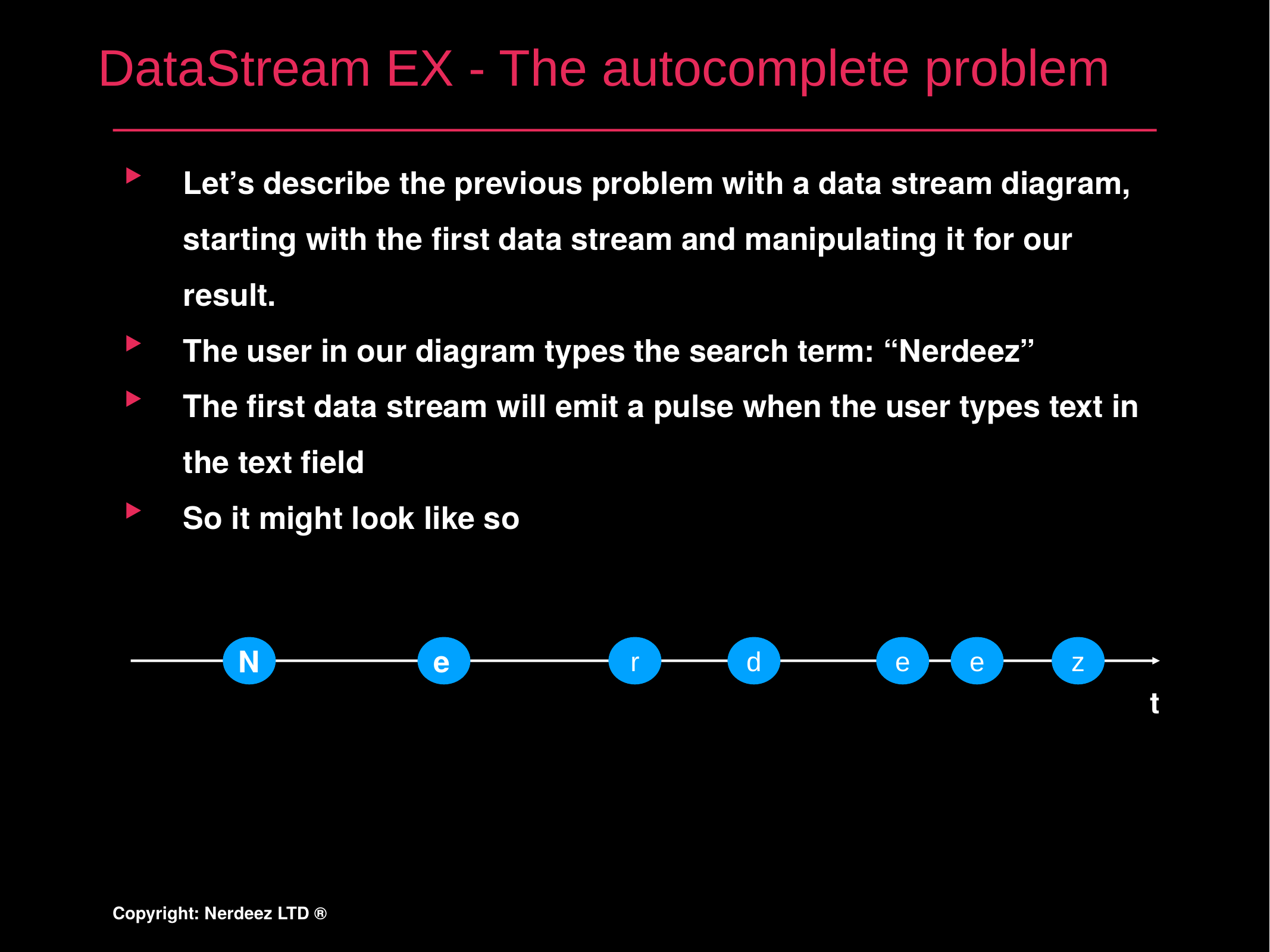

# DataStream EX - The autocomplete problem

Let’s describe the previous problem with a data stream diagram, starting with the first data stream and manipulating it for our result.
The user in our diagram types the search term: “Nerdeez”
The first data stream will emit a pulse when the user types text in the text field
So it might look like so

r
d
e
e
z
N
e

t
Copyright: Nerdeez LTD ®